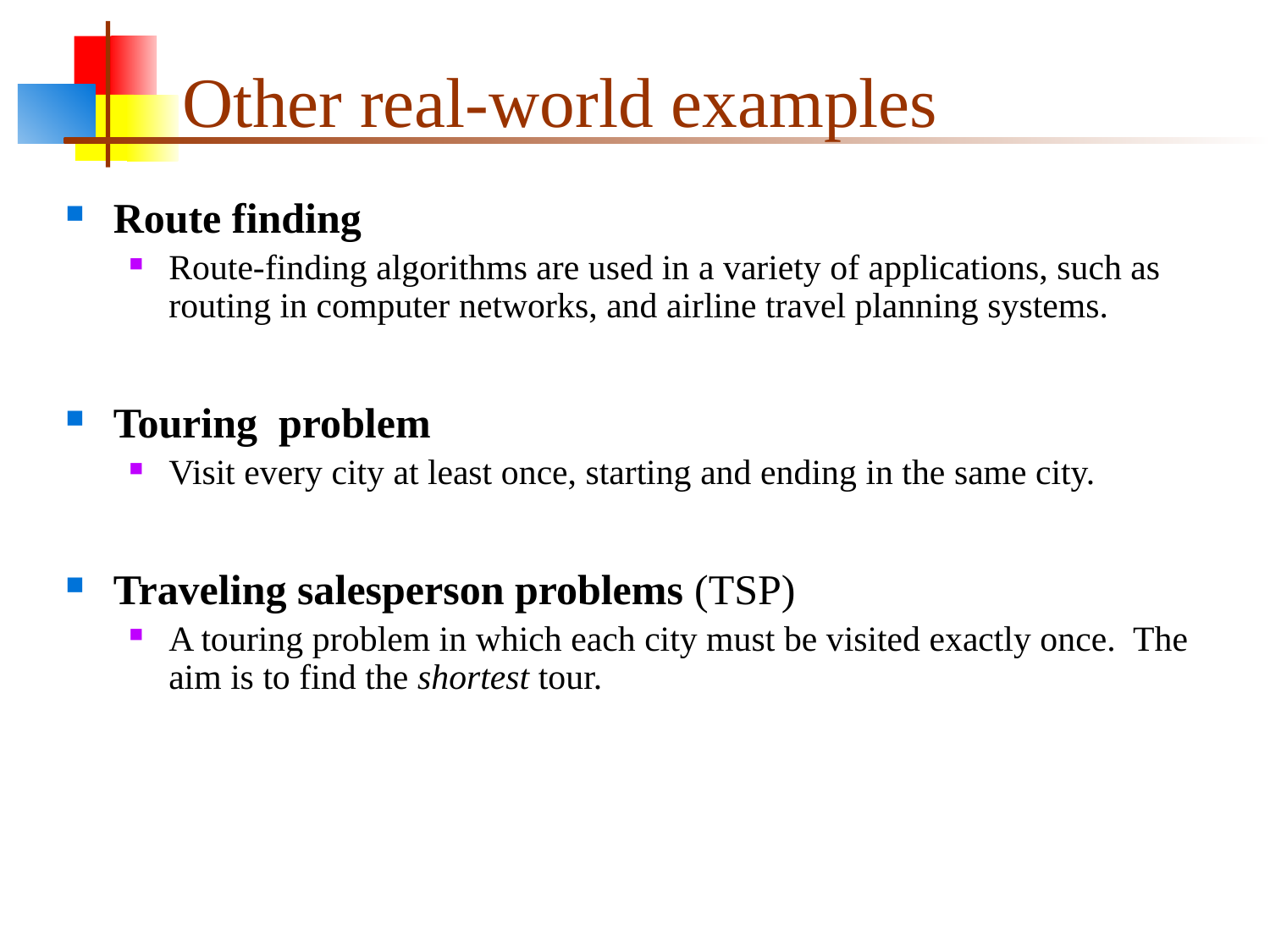

# Other real-world examples
Route finding
Route-finding algorithms are used in a variety of applications, such as routing in computer networks, and airline travel planning systems.

Touring  problem
Visit every city at least once, starting and ending in the same city.

Traveling salesperson problems (TSP)
A touring problem in which each city must be visited exactly once.  The aim is to find the shortest tour.